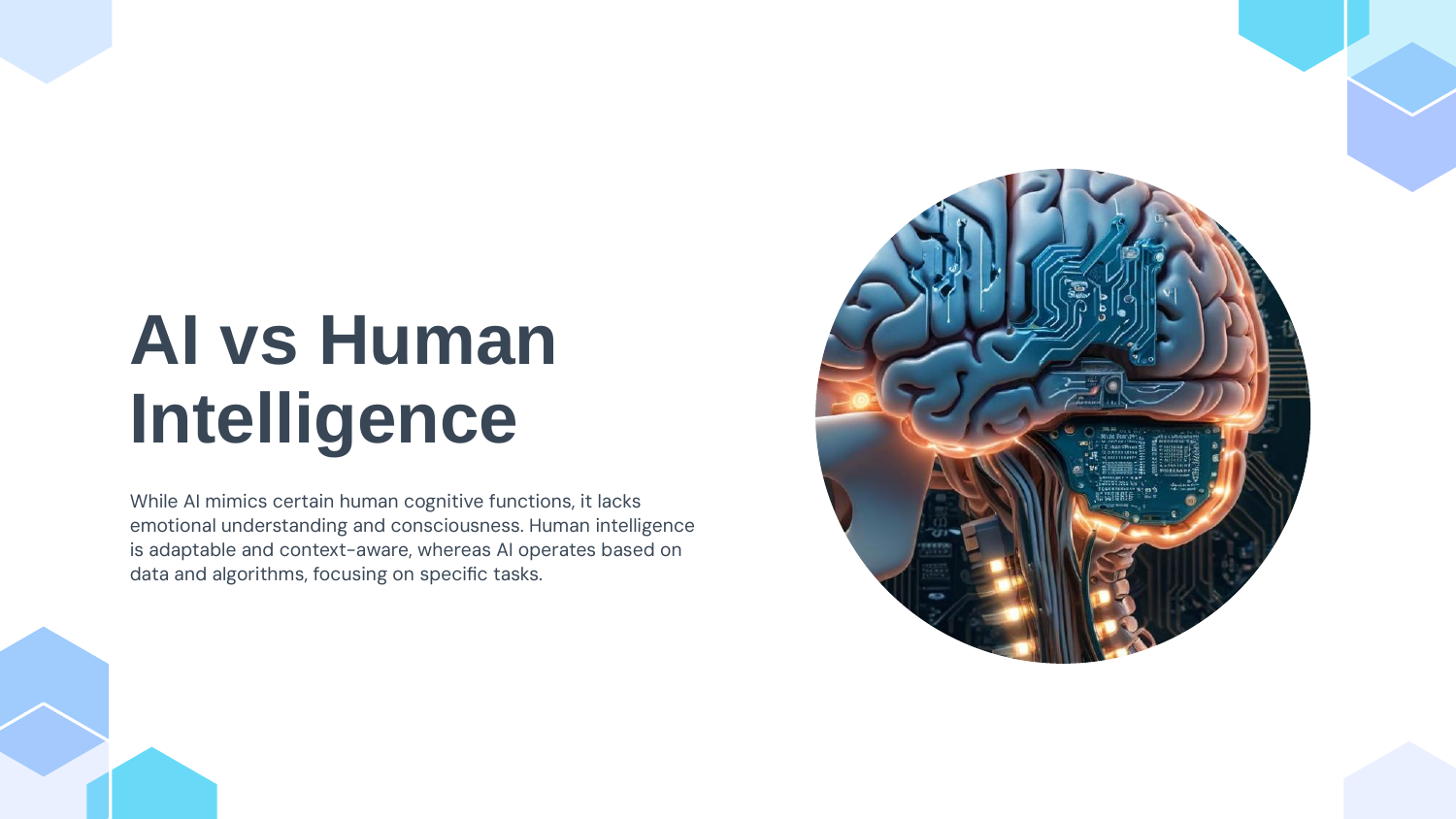

# AI vs Human Intelligence
While AI mimics certain human cognitive functions, it lacks emotional understanding and consciousness. Human intelligence is adaptable and context-aware, whereas AI operates based on data and algorithms, focusing on specific tasks.